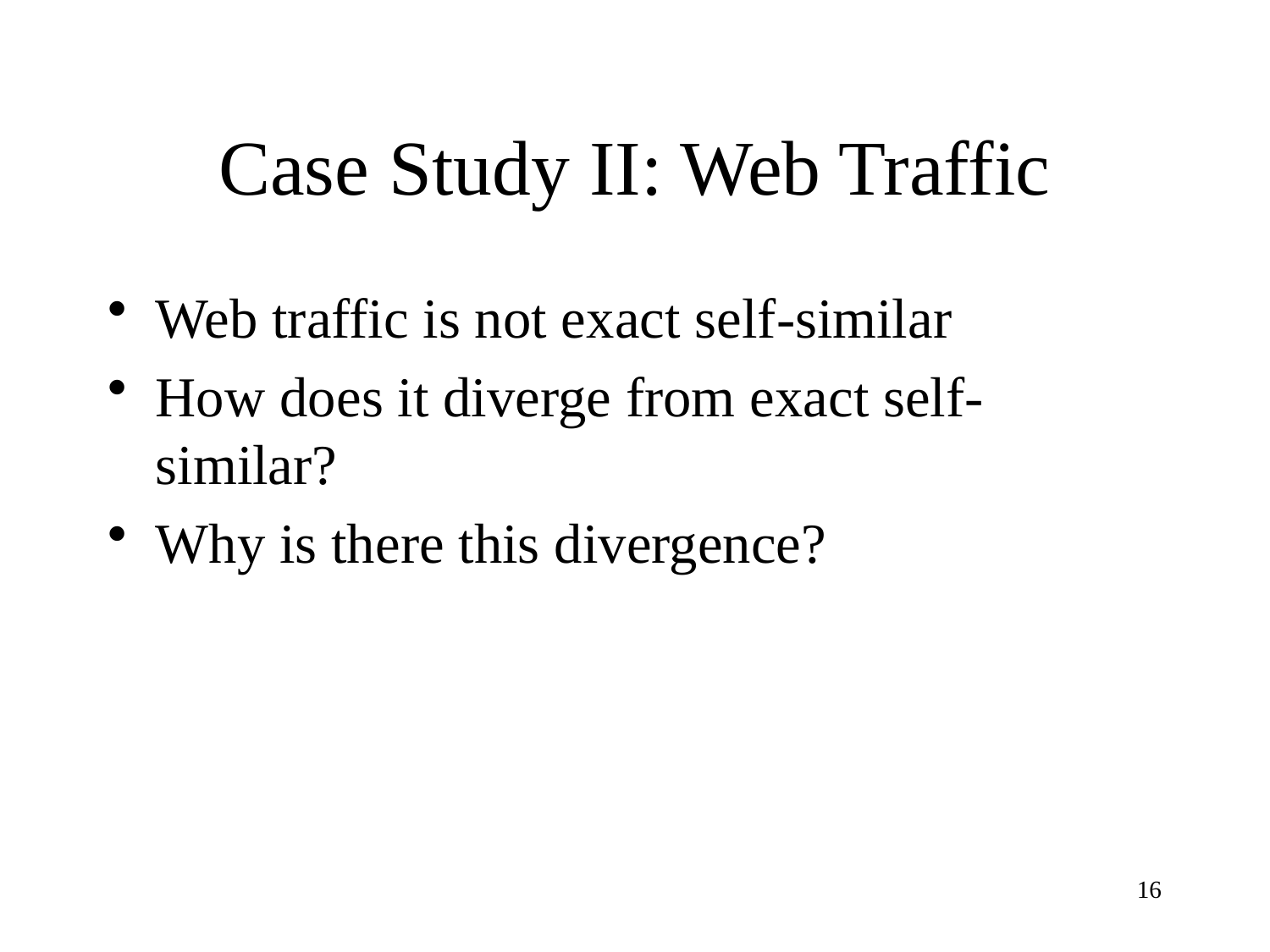

# Case Study II: Web Traffic
Web traffic is not exact self-similar
How does it diverge from exact self-similar?
Why is there this divergence?
16